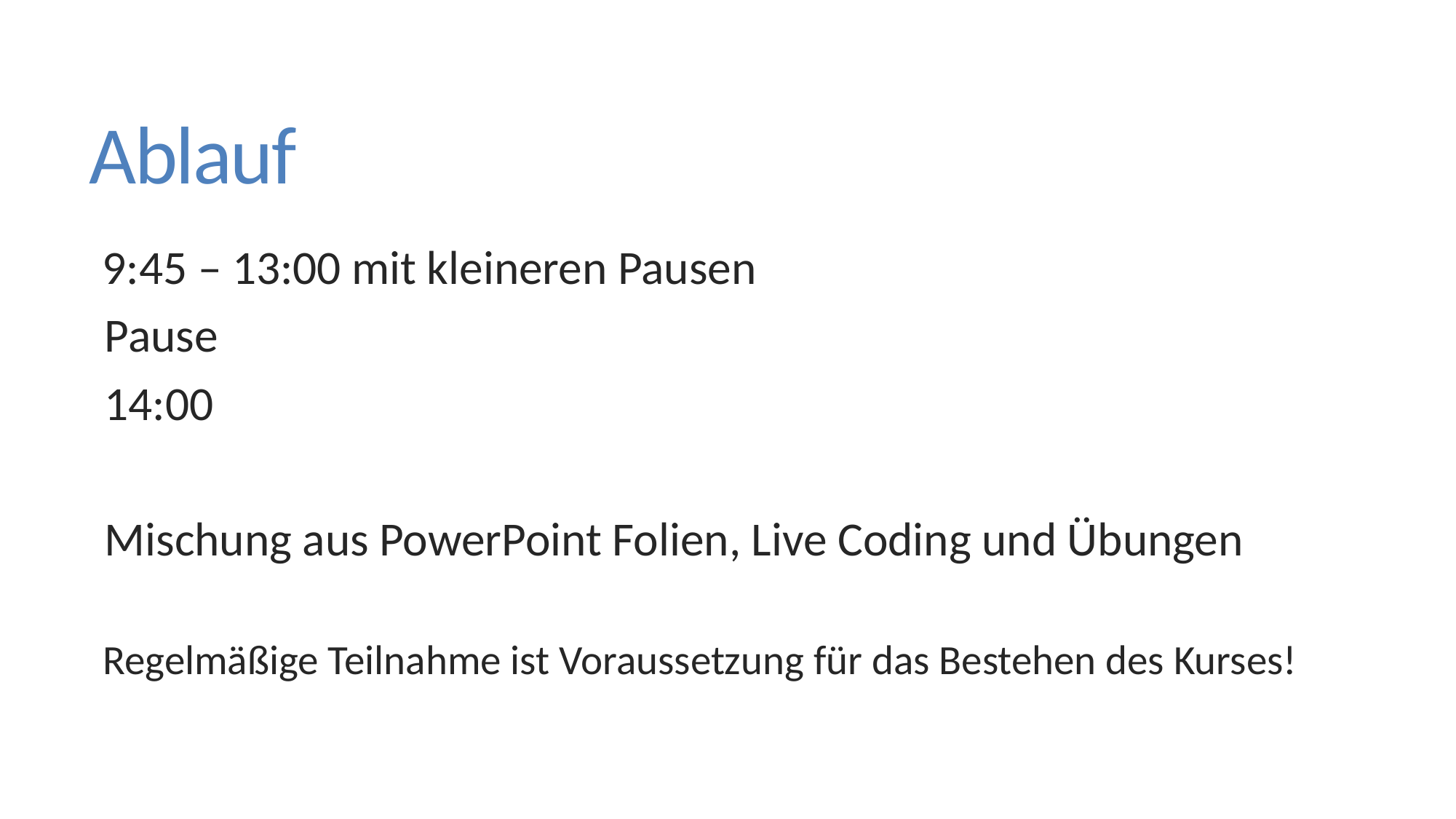

# Ablauf
 9:45 – 13:00 mit kleineren Pausen
Pause
14:00

Mischung aus PowerPoint Folien, Live Coding und Übungen

Regelmäßige Teilnahme ist Voraussetzung für das Bestehen des Kurses!